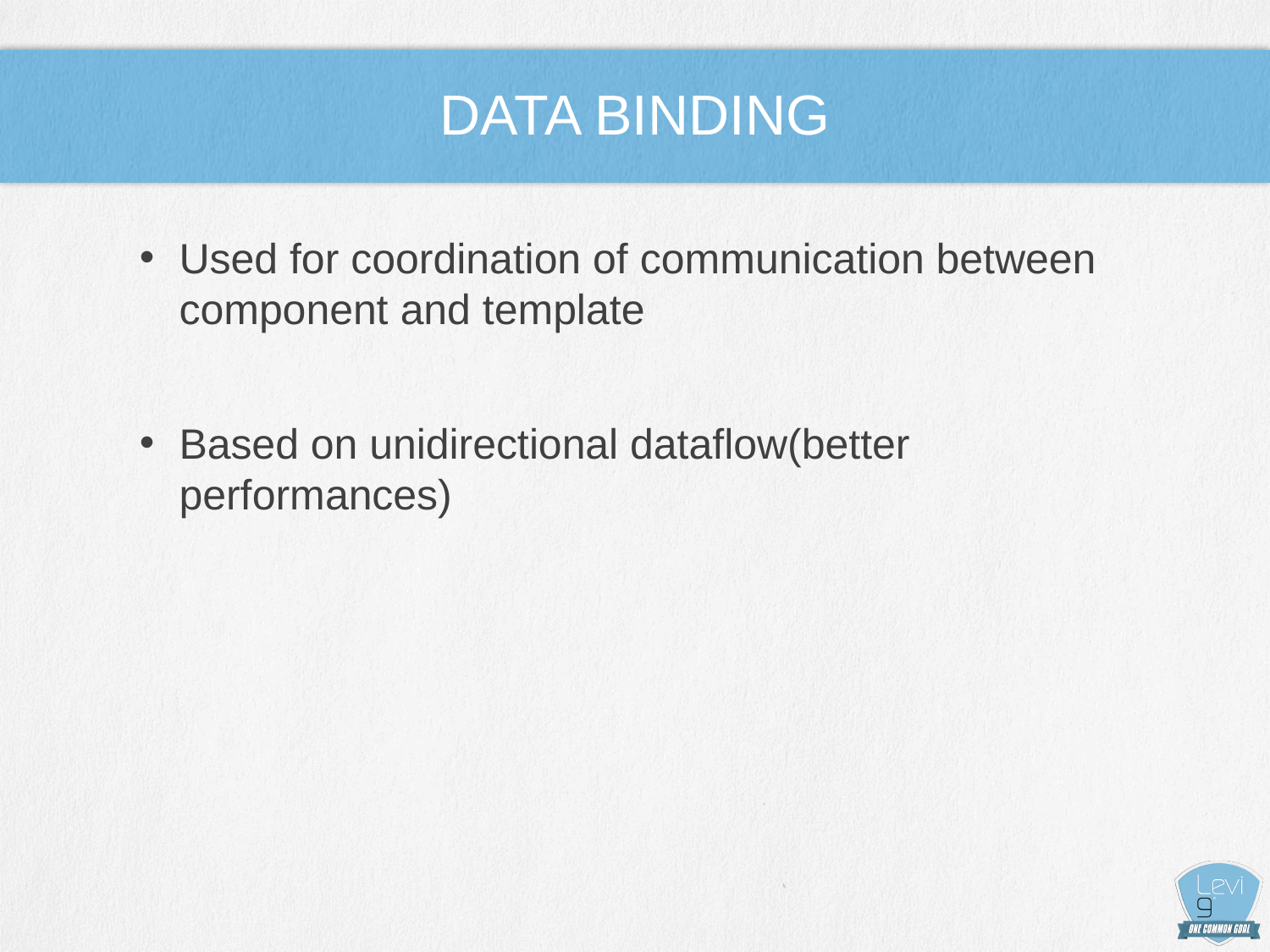

# Data binding
Used for coordination of communication between component and template

Based on unidirectional dataflow(better performances)